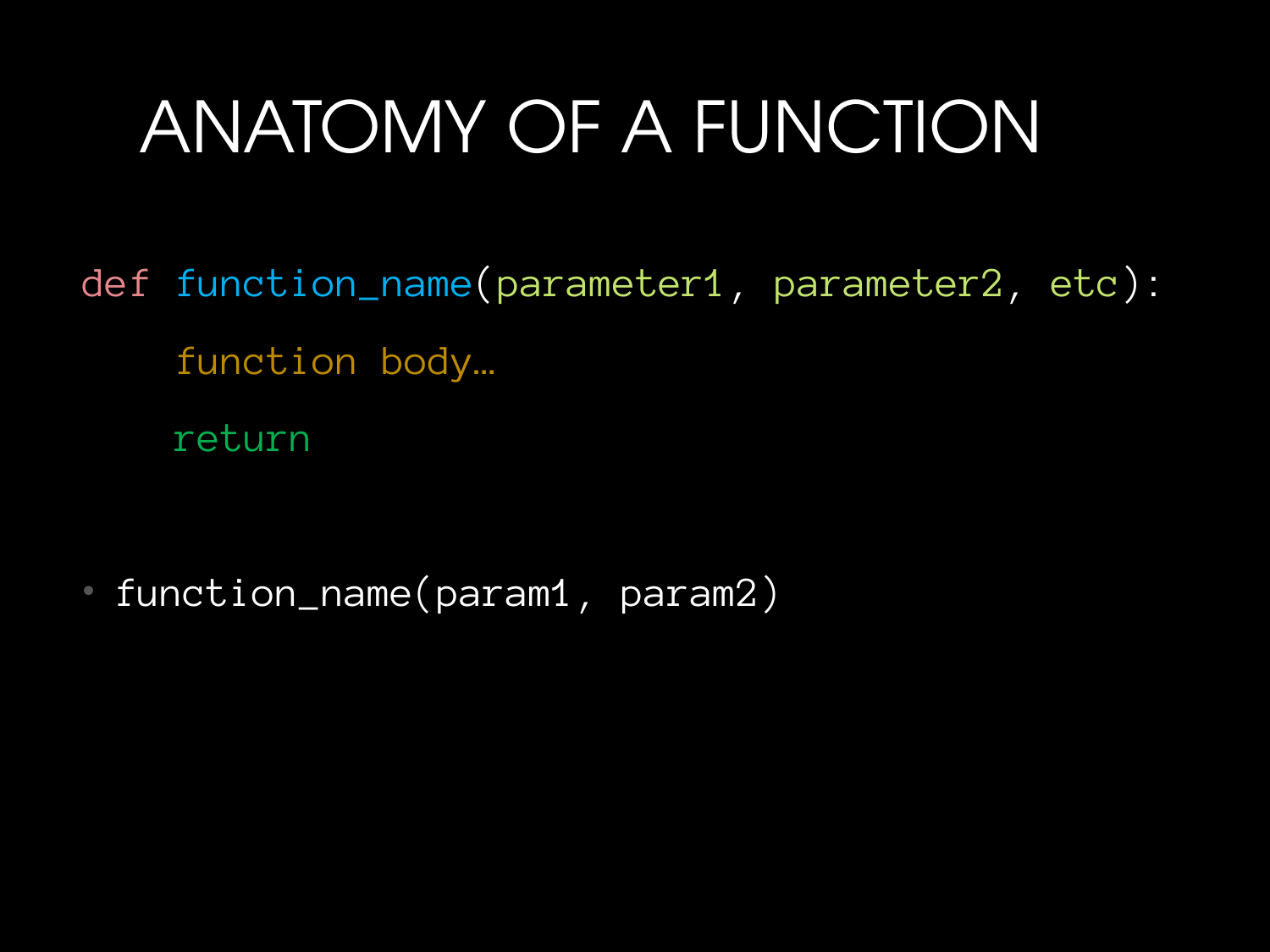

# Anatomy of a function
def function_name(parameter1, parameter2, etc):
    function body…
    return

function_name(param1, param2)